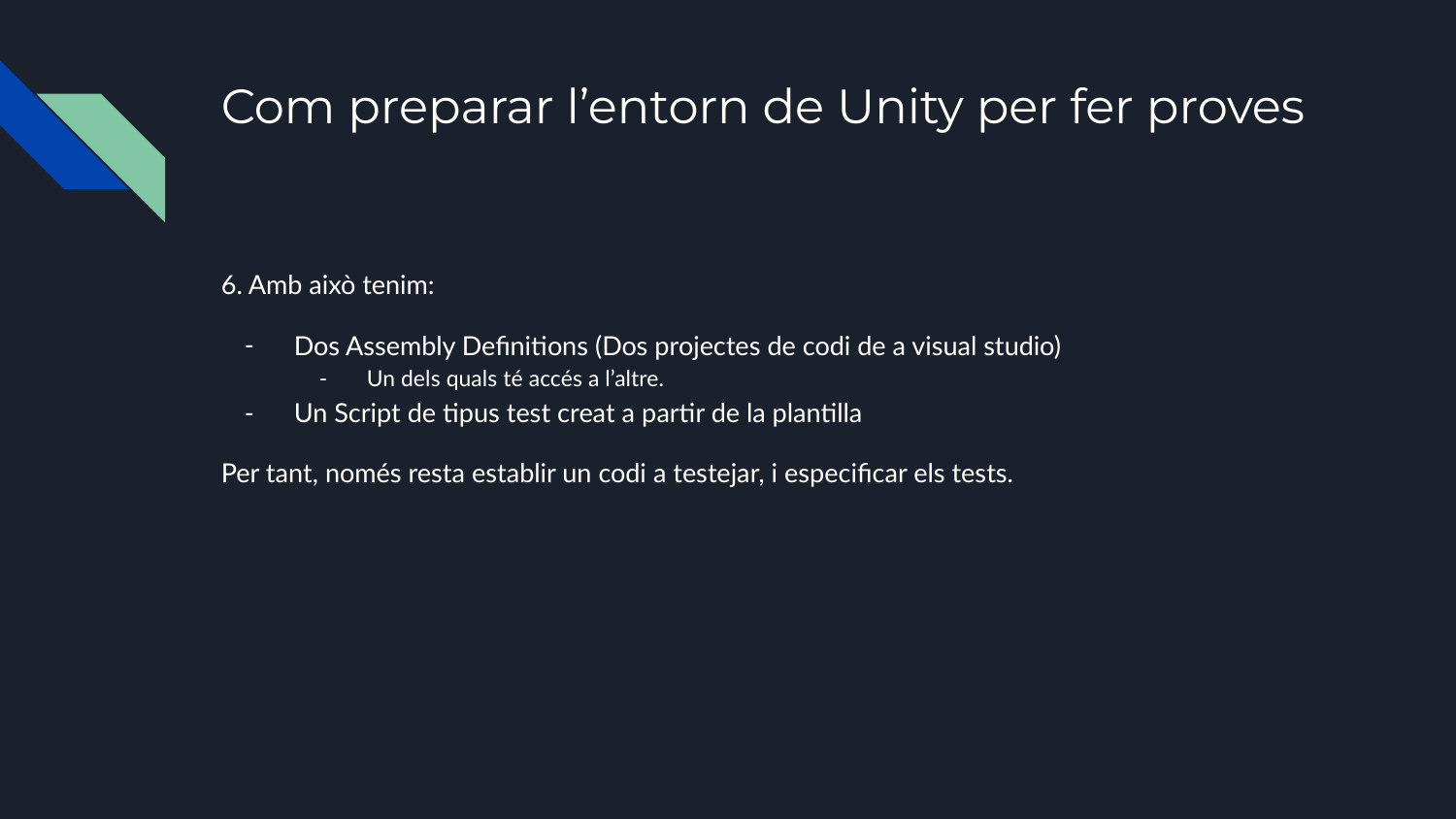

# Com preparar l’entorn de Unity per fer proves

6. Amb això tenim:
Dos Assembly Definitions (Dos projectes de codi de a visual studio)
Un dels quals té accés a l’altre.
Un Script de tipus test creat a partir de la plantilla
Per tant, només resta establir un codi a testejar, i especificar els tests.